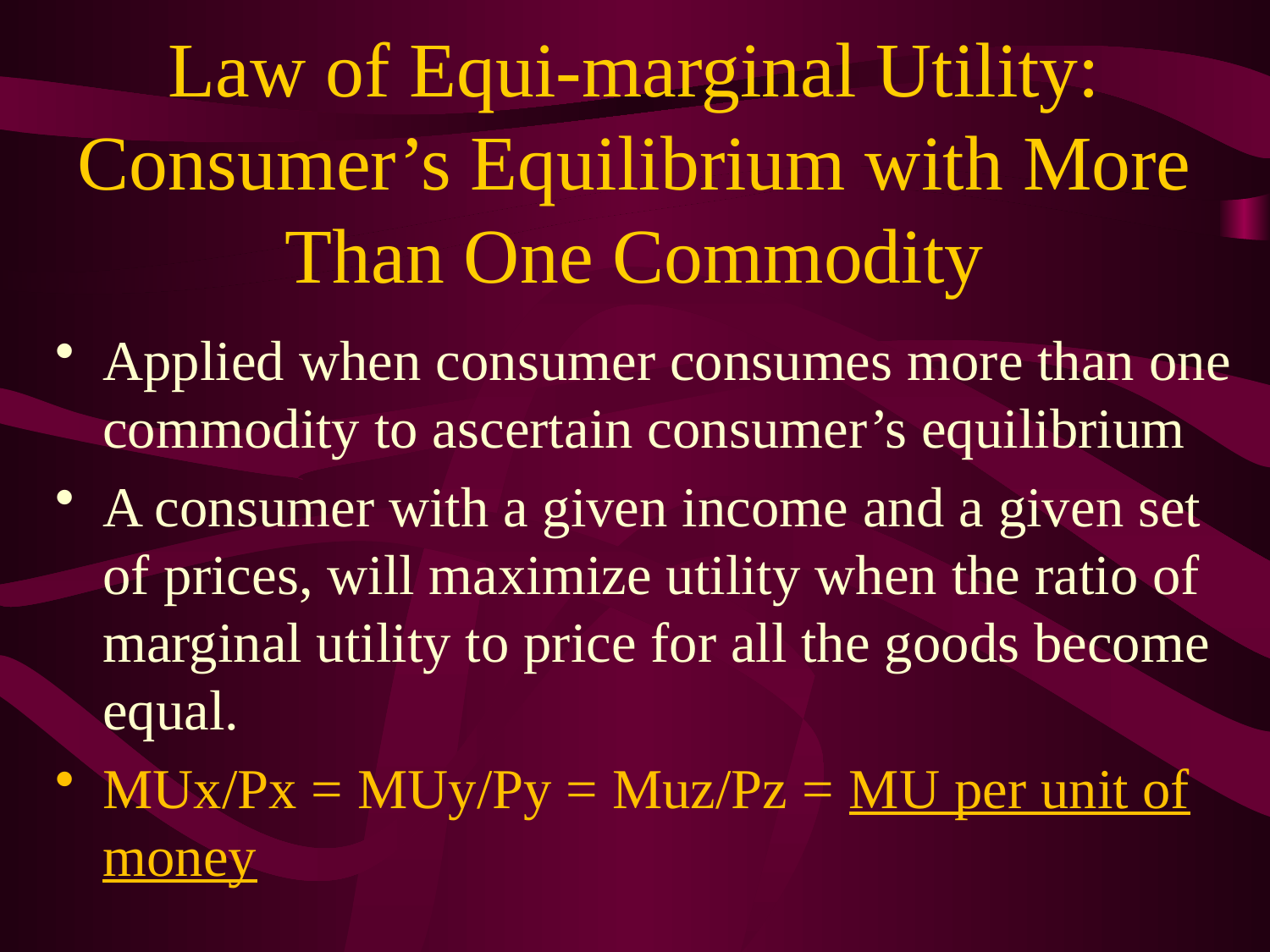

# Law of Equi-marginal Utility: Consumer’s Equilibrium with More Than One Commodity
Applied when consumer consumes more than one commodity to ascertain consumer’s equilibrium
A consumer with a given income and a given set of prices, will maximize utility when the ratio of marginal utility to price for all the goods become equal.
MUx/Px = MUy/Py = Muz/Pz = MU per unit of money